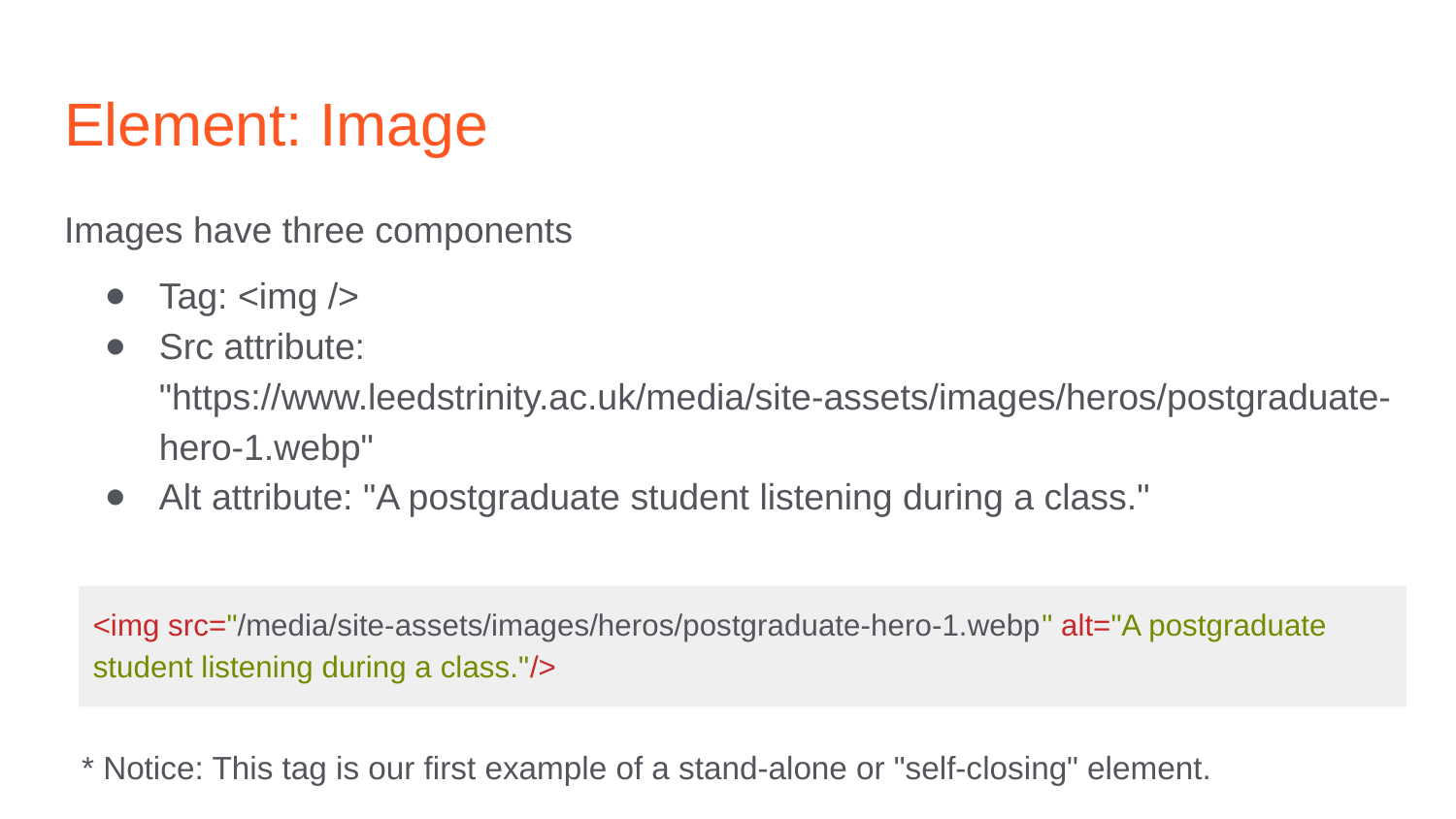

# Element: Image
Images have three components
Tag: <img />
Src attribute: "https://www.leedstrinity.ac.uk/media/site-assets/images/heros/postgraduate-hero-1.webp"
Alt attribute: "A postgraduate student listening during a class."

<img src="/media/site-assets/images/heros/postgraduate-hero-1.webp" alt="A postgraduate student listening during a class."/>
* Notice: This tag is our first example of a stand-alone or "self-closing" element.